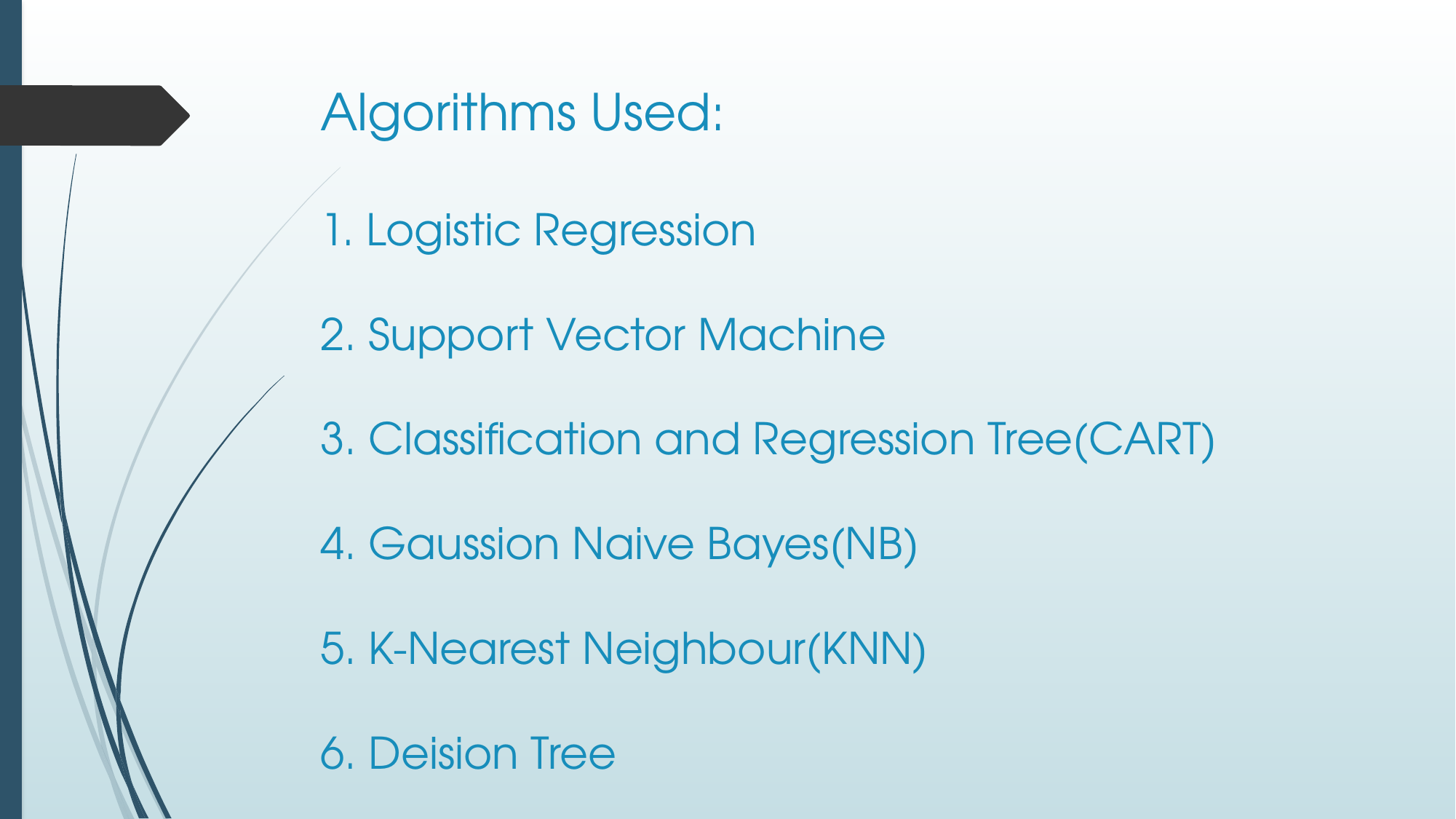

# Algorithms Used: 1. Logistic Regression 2. Support Vector Machine 3. Classification and Regression Tree(CART) 4. Gaussion Naive Bayes(NB) 5. K-Nearest Neighbour(KNN) 6. Deision Tree